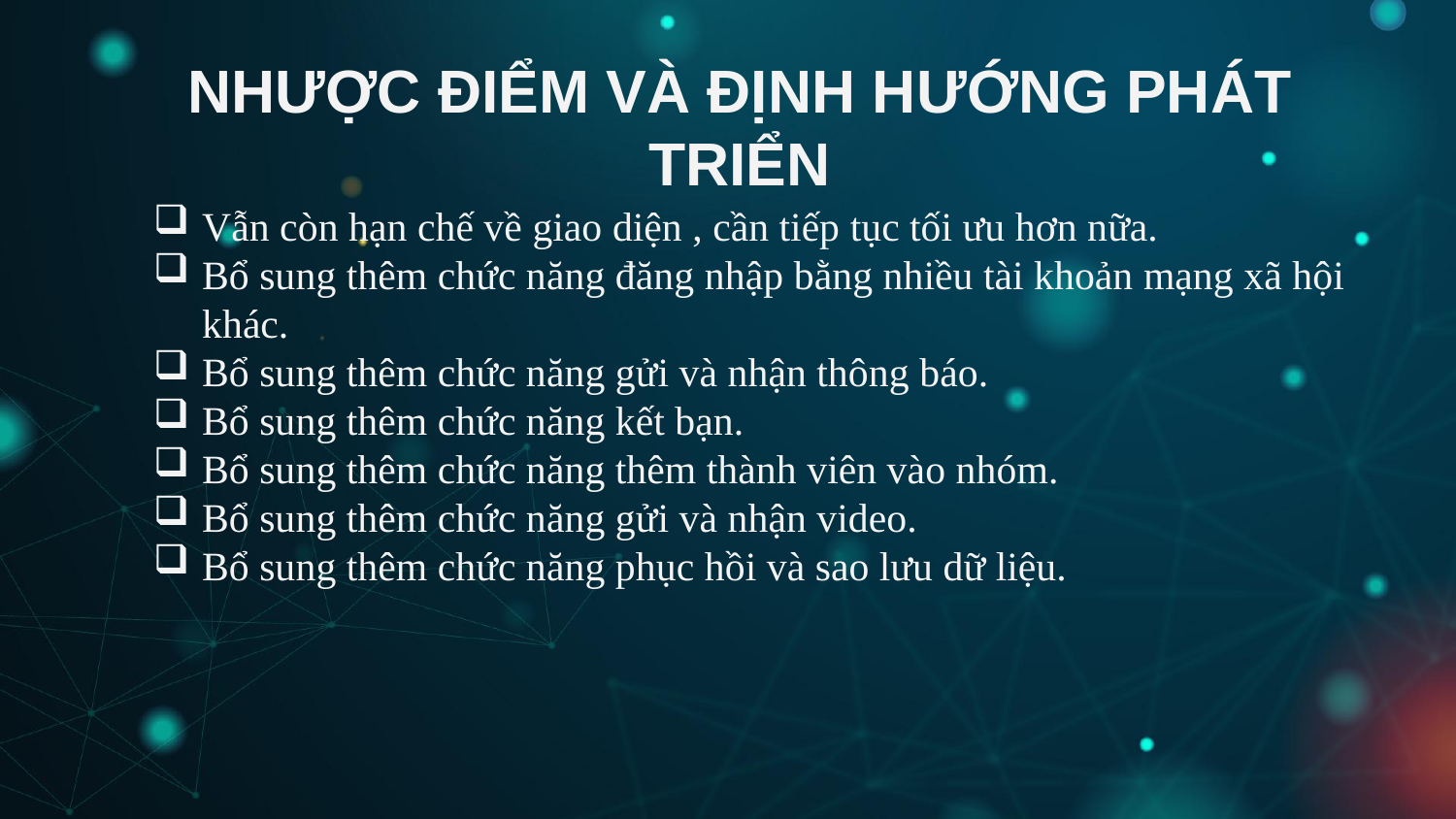

# NHƯỢC ĐIỂM VÀ ĐỊNH HƯỚNG PHÁT TRIỂN
Vẫn còn hạn chế về giao diện , cần tiếp tục tối ưu hơn nữa.
Bổ sung thêm chức năng đăng nhập bằng nhiều tài khoản mạng xã hội khác.
Bổ sung thêm chức năng gửi và nhận thông báo.
Bổ sung thêm chức năng kết bạn.
Bổ sung thêm chức năng thêm thành viên vào nhóm.
Bổ sung thêm chức năng gửi và nhận video.
Bổ sung thêm chức năng phục hồi và sao lưu dữ liệu.